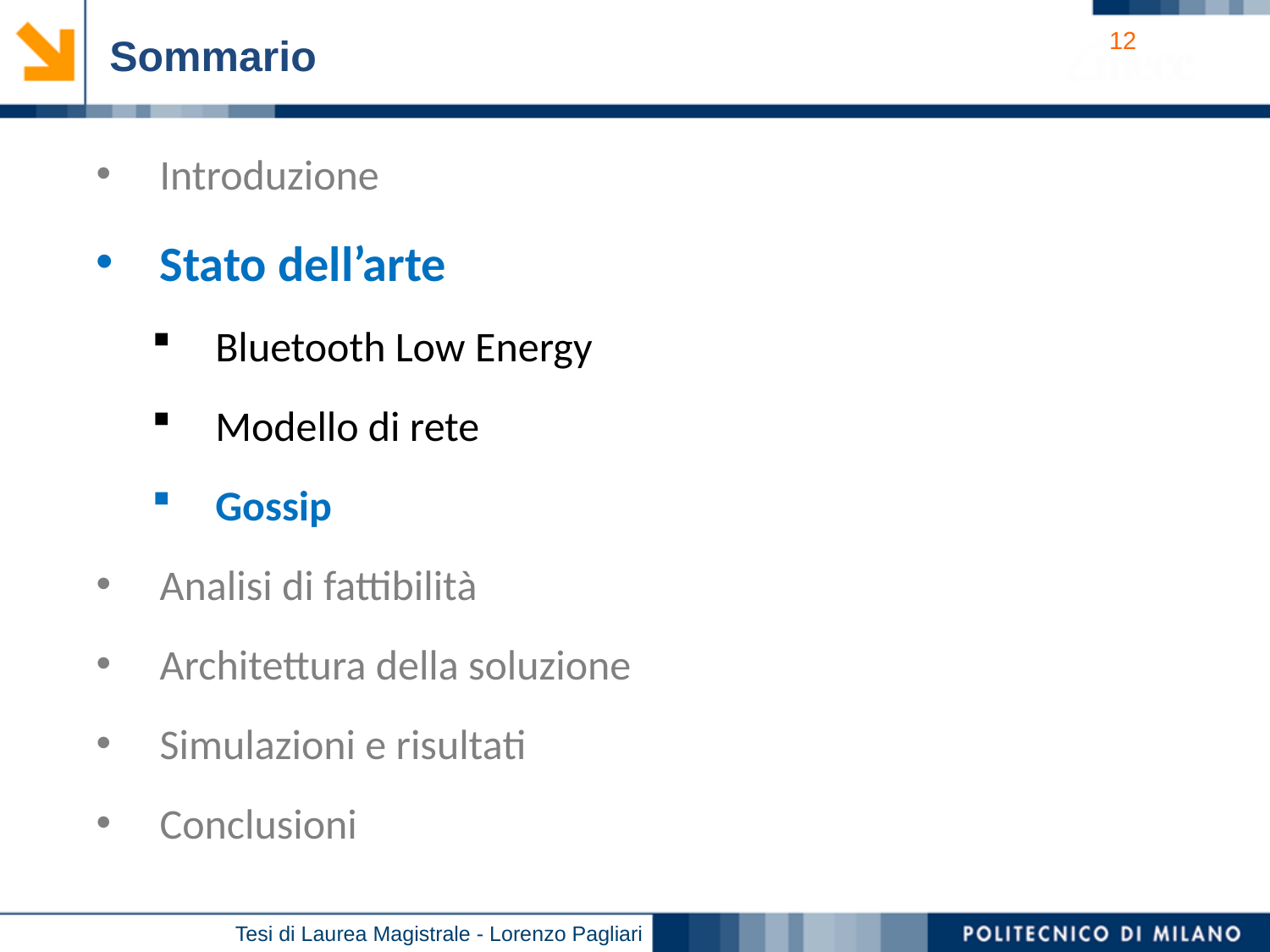

Sommario
Introduzione
Stato dell’arte
Bluetooth Low Energy
Modello di rete
Gossip
Analisi di fattibilità
Architettura della soluzione
Simulazioni e risultati
Conclusioni